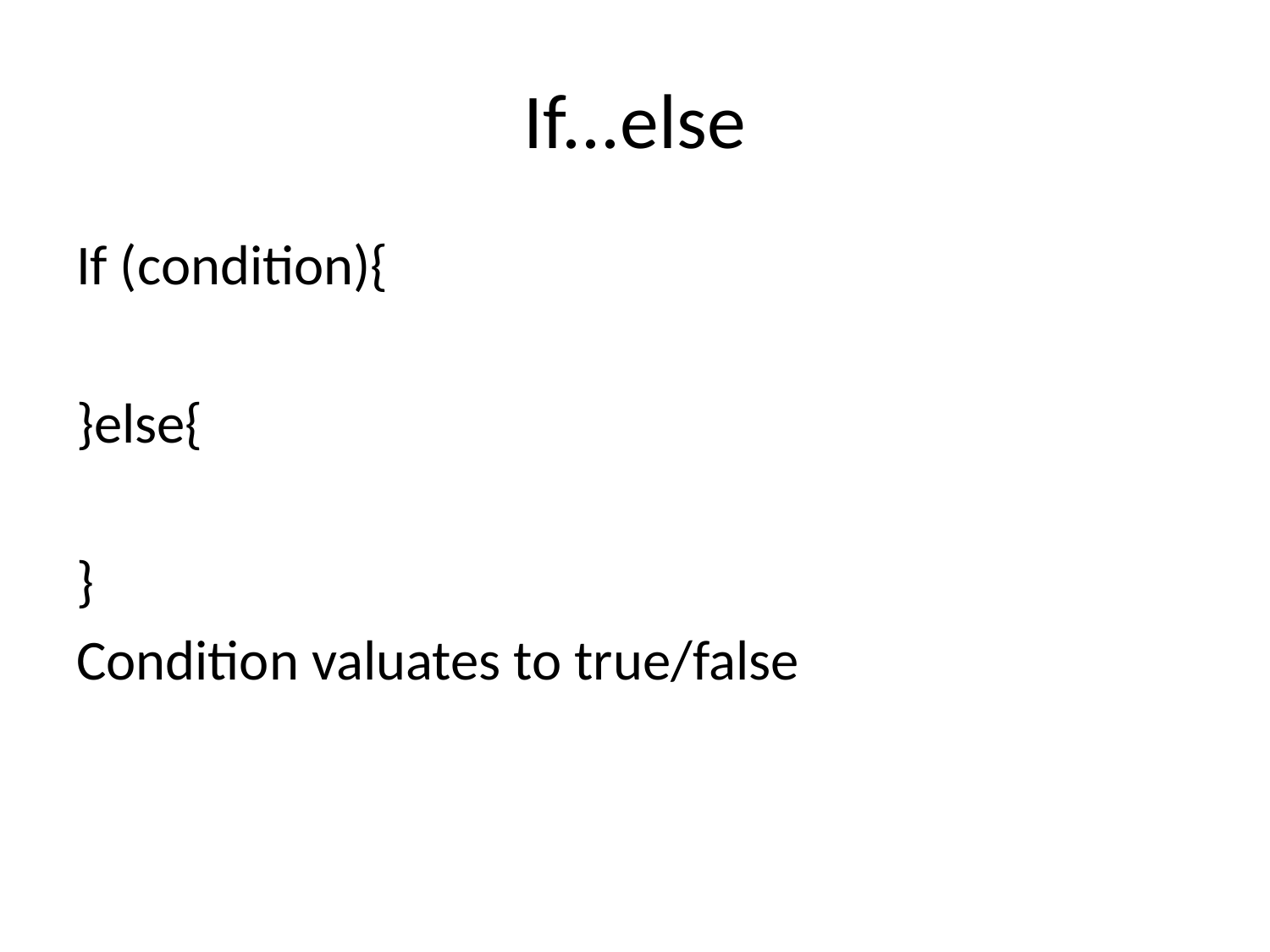

# If...else
If (condition){

}else{

}
Condition valuates to true/false